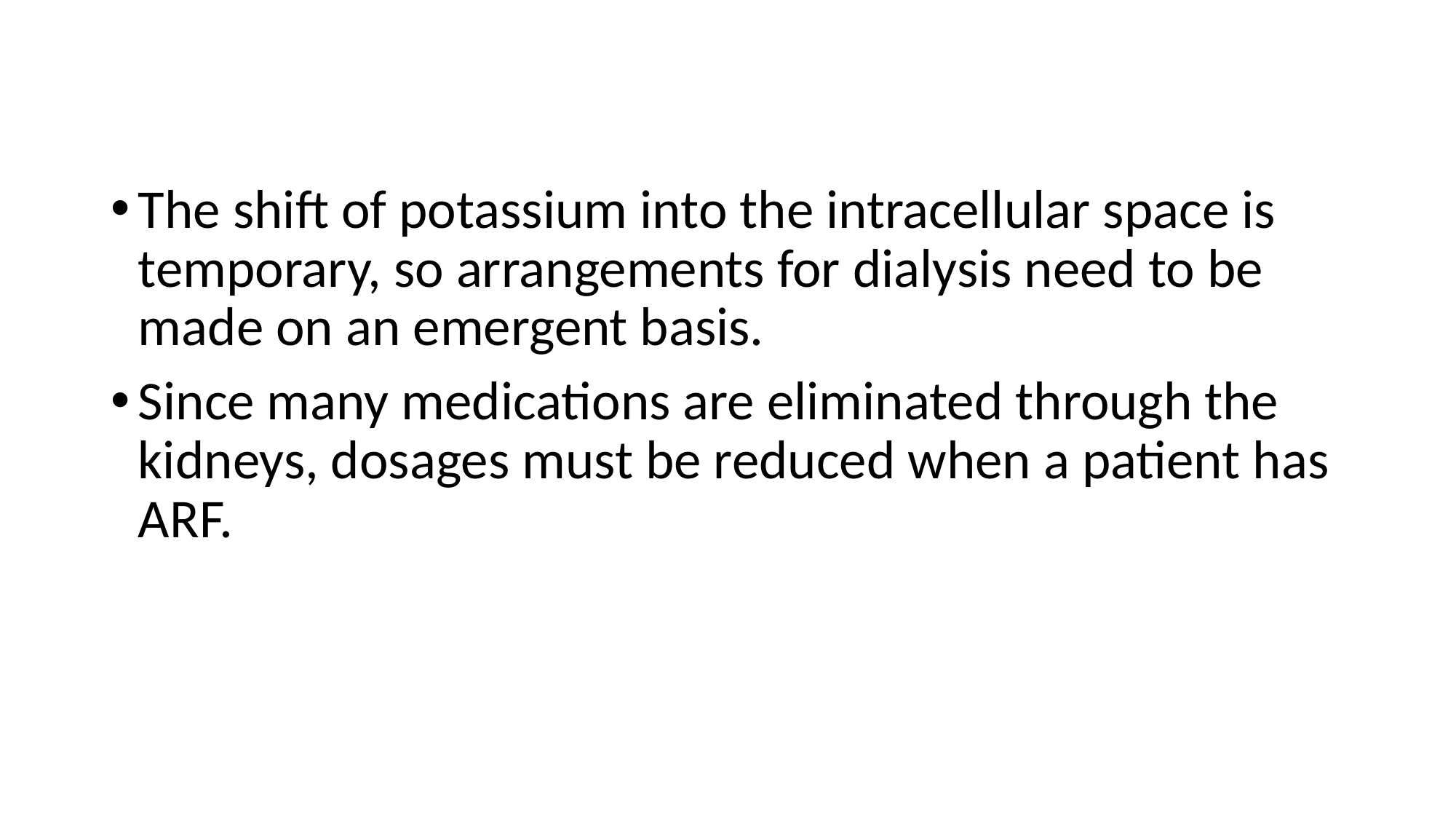

#
The shift of potassium into the intracellular space is temporary, so arrangements for dialysis need to be made on an emergent basis.
Since many medications are eliminated through the kidneys, dosages must be reduced when a patient has ARF.